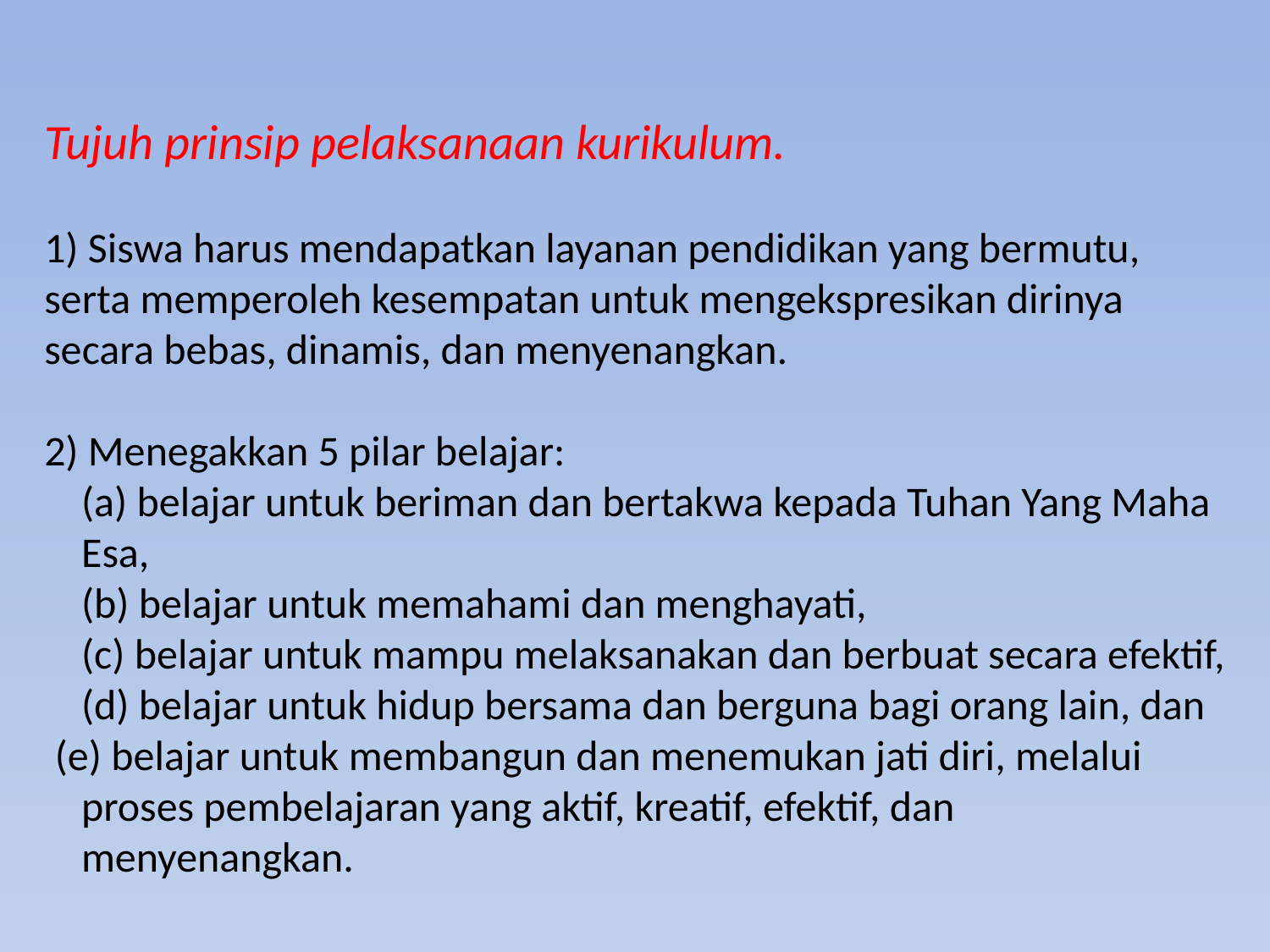

Tujuh prinsip pelaksanaan kurikulum.

1) Siswa harus mendapatkan layanan pendidikan yang bermutu, serta memperoleh kesempatan untuk mengekspresikan dirinya secara bebas, dinamis, dan menyenangkan.

2) Menegakkan 5 pilar belajar:
	(a) belajar untuk beriman dan bertakwa kepada Tuhan Yang Maha Esa,
(b) belajar untuk memahami dan menghayati,
(c) belajar untuk mampu melaksanakan dan berbuat secara efektif,
(d) belajar untuk hidup bersama dan berguna bagi orang lain, dan
(e) belajar untuk membangun dan menemukan jati diri, melalui proses pembelajaran yang aktif, kreatif, efektif, dan menyenangkan.